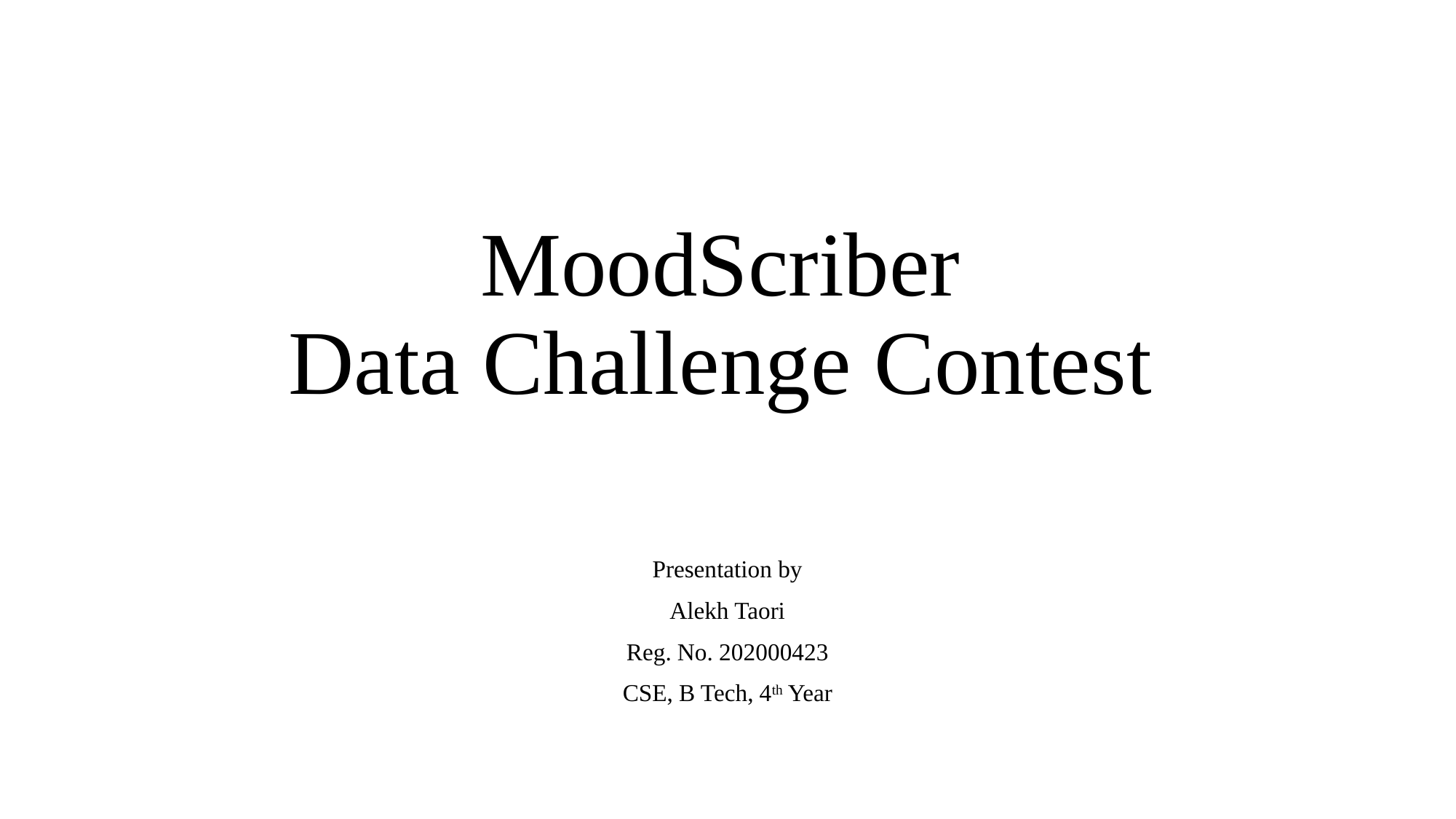

# MoodScriber Data Challenge Contest
Presentation by
Alekh Taori
Reg. No. 202000423
CSE, B Tech, 4th Year